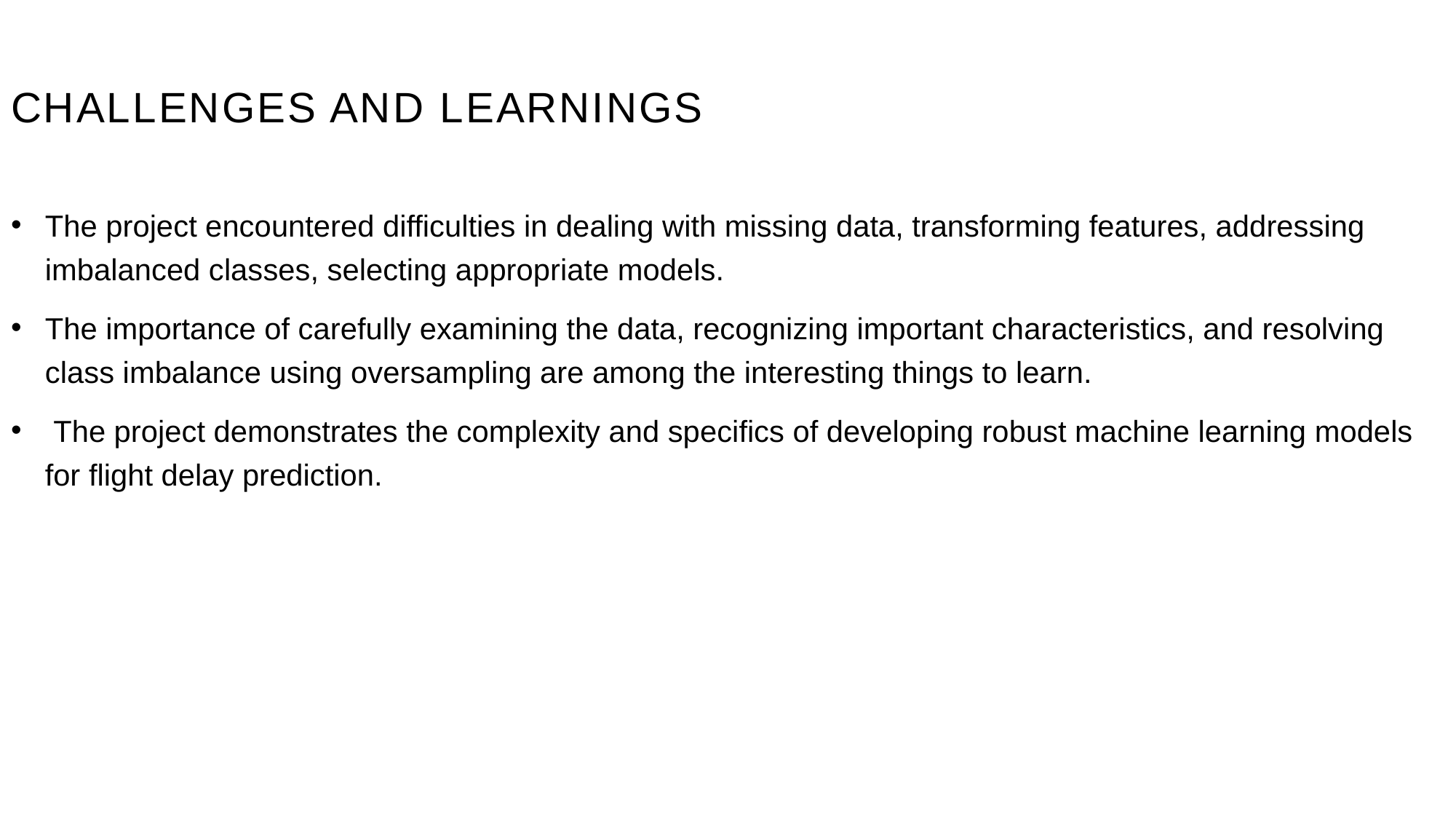

# Challenges and Learnings
The project encountered difficulties in dealing with missing data, transforming features, addressing imbalanced classes, selecting appropriate models.
The importance of carefully examining the data, recognizing important characteristics, and resolving class imbalance using oversampling are among the interesting things to learn.
 The project demonstrates the complexity and specifics of developing robust machine learning models for flight delay prediction.